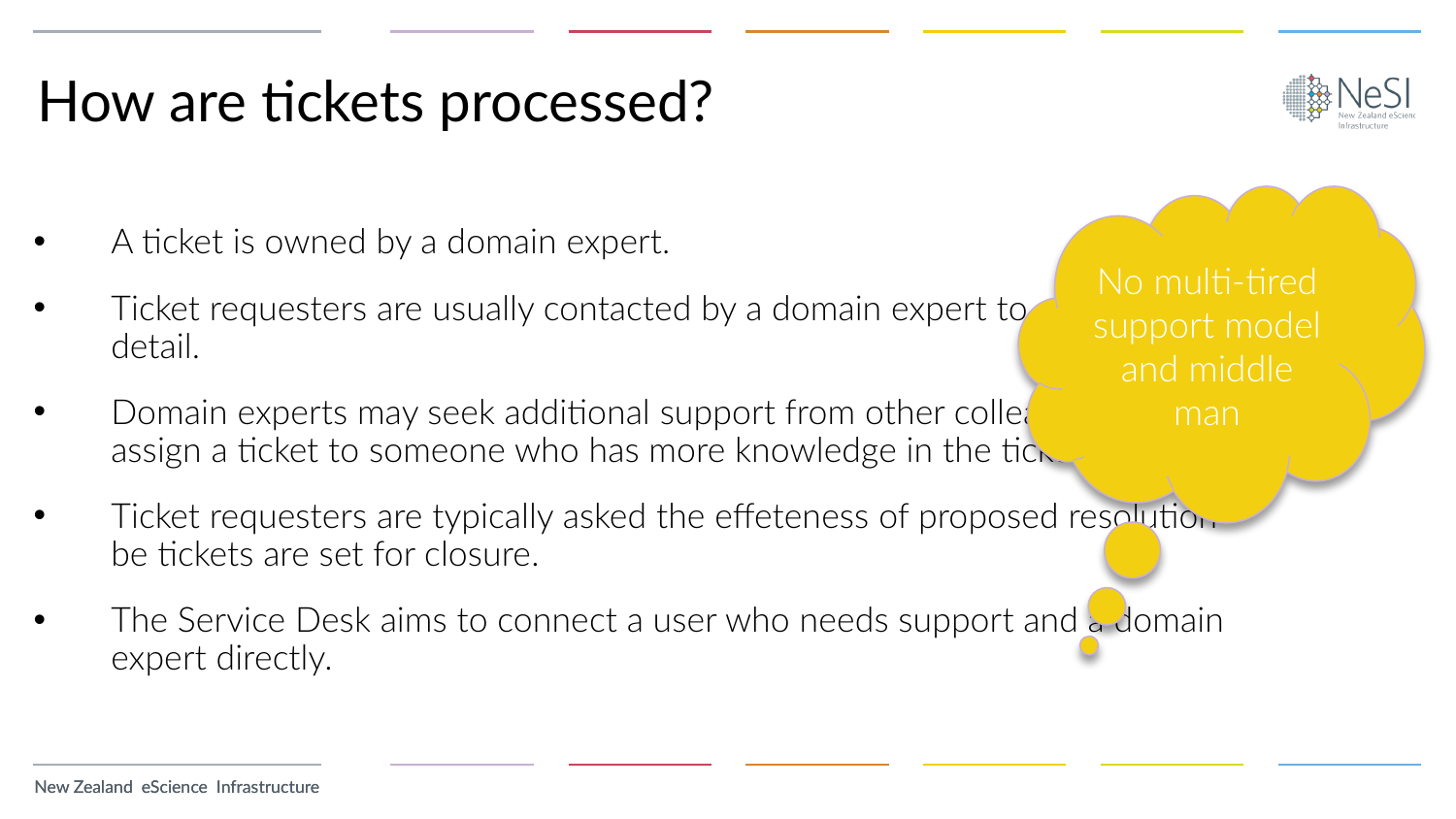

# How are tickets processed?
No multi-tired support model and middle man
A ticket is owned by a domain expert.
Ticket requesters are usually contacted by a domain expert to gather more detail.
Domain experts may seek additional support from other colleagues or assign a ticket to someone who has more knowledge in the ticket’s domain.
Ticket requesters are typically asked the effeteness of proposed resolution be tickets are set for closure.
The Service Desk aims to connect a user who needs support and a domain expert directly.